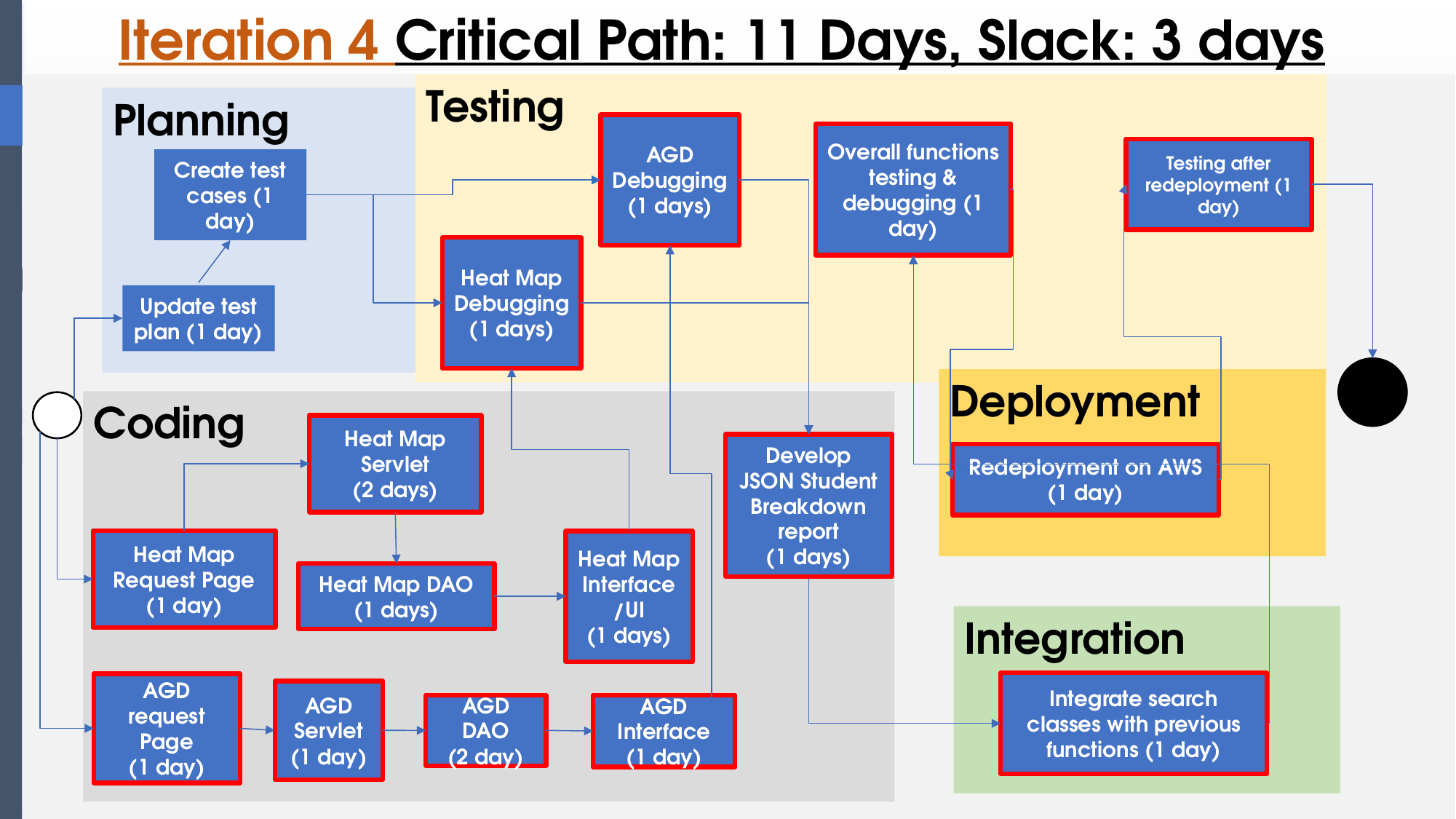

Iteration 4 Critical Path: 11 Days, Slack: 3 days
Testing

Planning
AGD Debugging
(1 days)
Overall functions testing & debugging (1 day)
Testing after redeployment (1 day)
Create test cases (1 day)
Heat Map Debugging
(1 days)
Update test plan (1 day)

Deployment
Coding

Heat Map Servlet
(2 days)
Develop JSON Student Breakdown report
(1 days)
Redeployment on AWS (1 day)
Heat Map Request Page
(1 day)
Heat Map Interface /UI
(1 days)
Heat Map DAO
(1 days)
Integration
Integrate search classes with previous functions (1 day)
AGD request Page
(1 day)
AGD Servlet
(1 day)
AGD DAO
(2 day)
AGD Interface
(1 day)